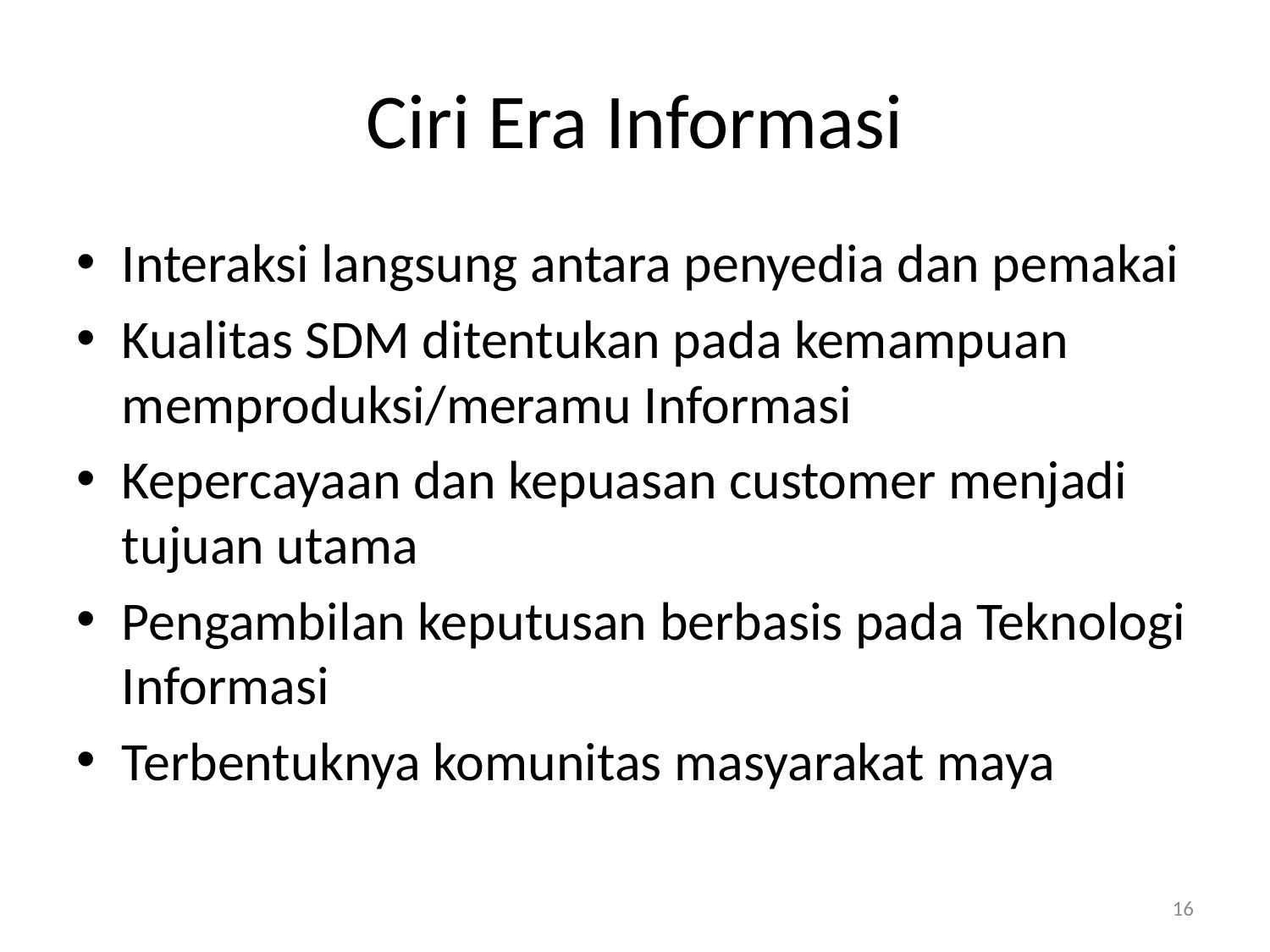

# Ciri Era Informasi
Interaksi langsung antara penyedia dan pemakai
Kualitas SDM ditentukan pada kemampuan memproduksi/meramu Informasi
Kepercayaan dan kepuasan customer menjadi tujuan utama
Pengambilan keputusan berbasis pada Teknologi Informasi
Terbentuknya komunitas masyarakat maya
16